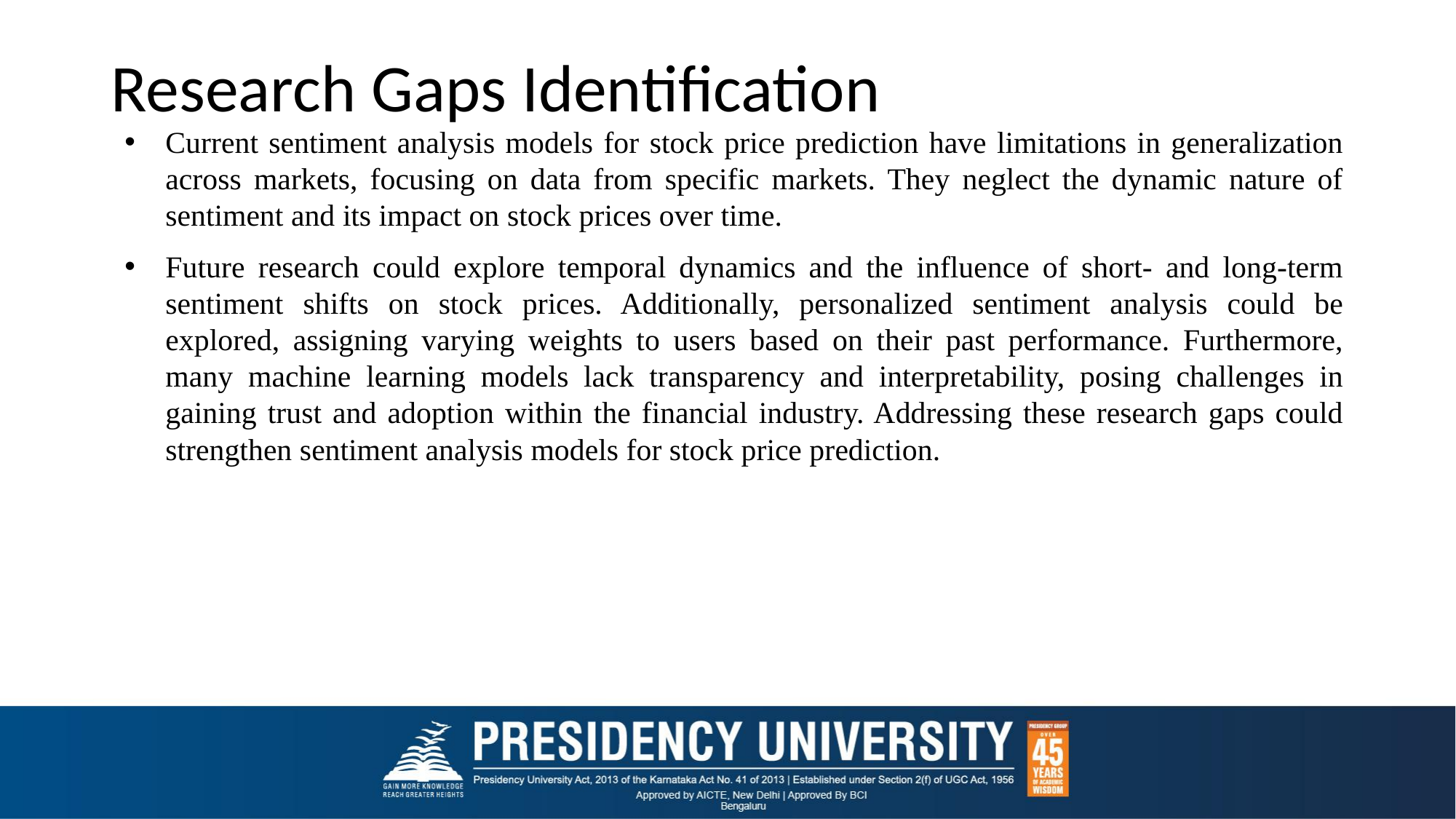

# Research Gaps Identification
Current sentiment analysis models for stock price prediction have limitations in generalization across markets, focusing on data from specific markets. They neglect the dynamic nature of sentiment and its impact on stock prices over time.
Future research could explore temporal dynamics and the influence of short- and long-term sentiment shifts on stock prices. Additionally, personalized sentiment analysis could be explored, assigning varying weights to users based on their past performance. Furthermore, many machine learning models lack transparency and interpretability, posing challenges in gaining trust and adoption within the financial industry. Addressing these research gaps could strengthen sentiment analysis models for stock price prediction.